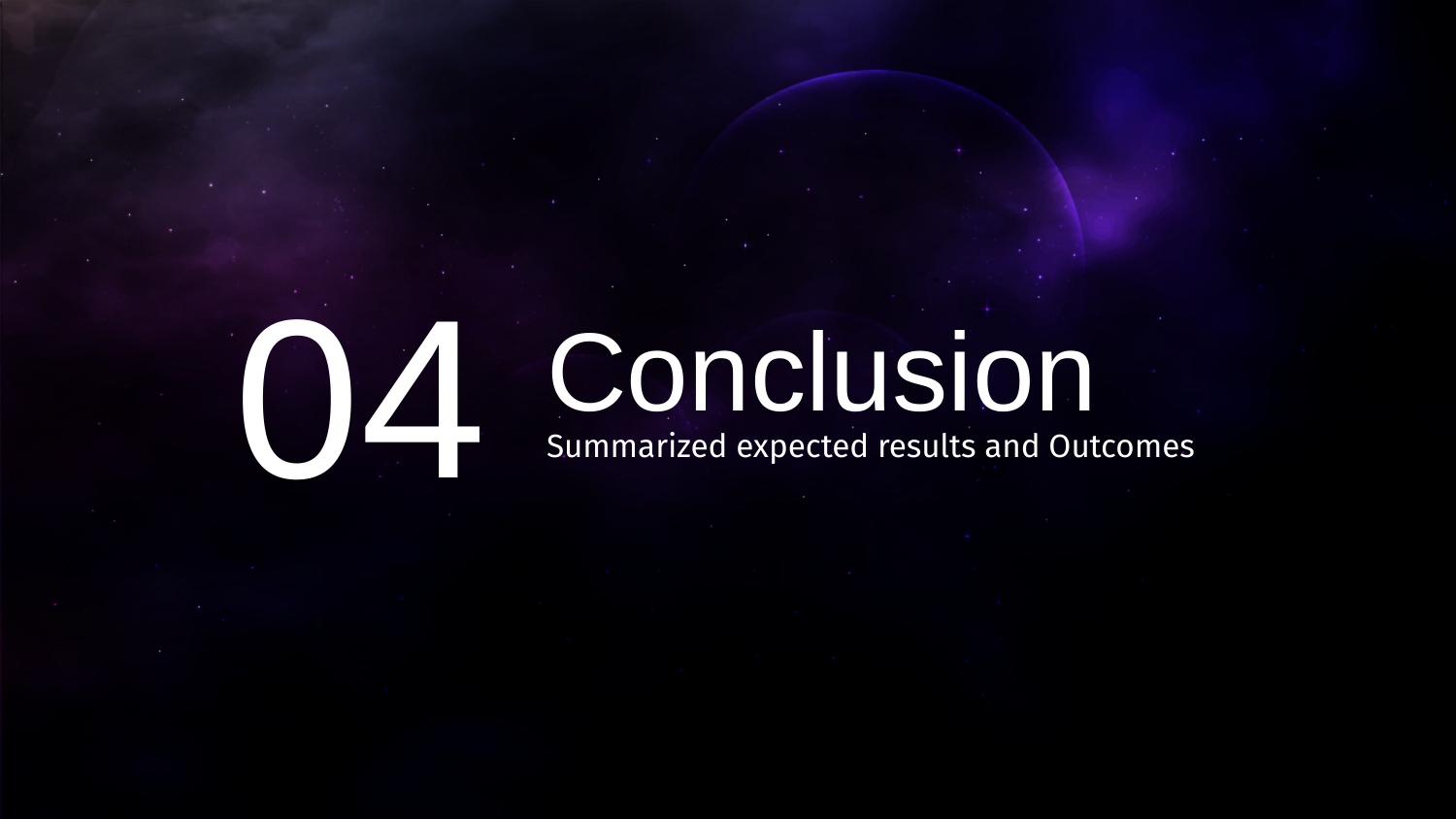

04
# Conclusion
Summarized expected results and Outcomes